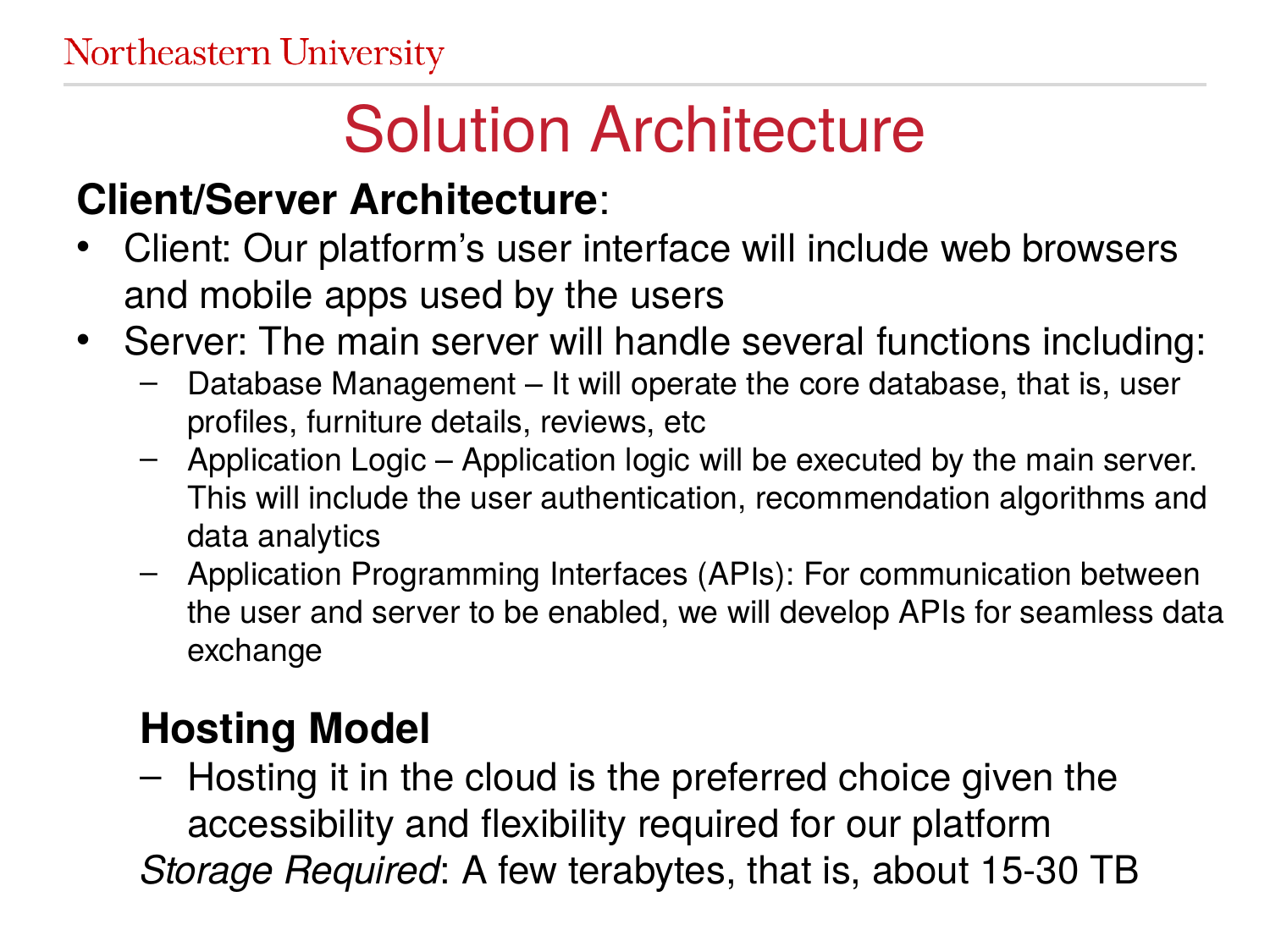

# Solution Architecture
Client/Server Architecture:
Client: Our platform’s user interface will include web browsers and mobile apps used by the users
Server: The main server will handle several functions including:
Database Management – It will operate the core database, that is, user profiles, furniture details, reviews, etc
Application Logic – Application logic will be executed by the main server. This will include the user authentication, recommendation algorithms and data analytics
Application Programming Interfaces (APIs): For communication between the user and server to be enabled, we will develop APIs for seamless data exchange

Hosting Model
Hosting it in the cloud is the preferred choice given the accessibility and flexibility required for our platform
Storage Required: A few terabytes, that is, about 15-30 TB